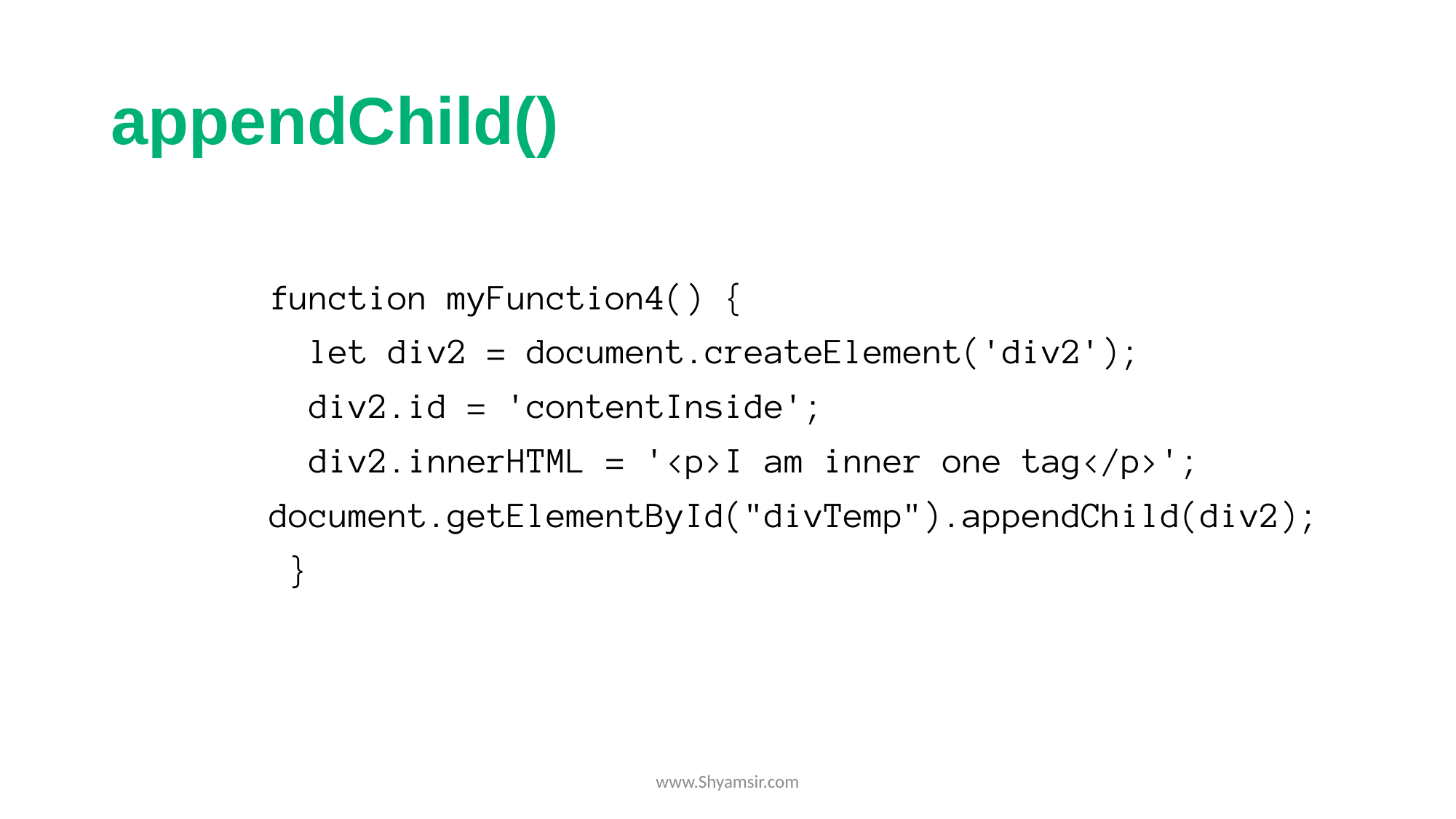

# appendChild()

        function myFunction4() {
          let div2 = document.createElement('div2');
          div2.id = 'contentInside';
          div2.innerHTML = '<p>I am inner one tag</p>';
        document.getElementById("divTemp").appendChild(div2);
         }
www.Shyamsir.com